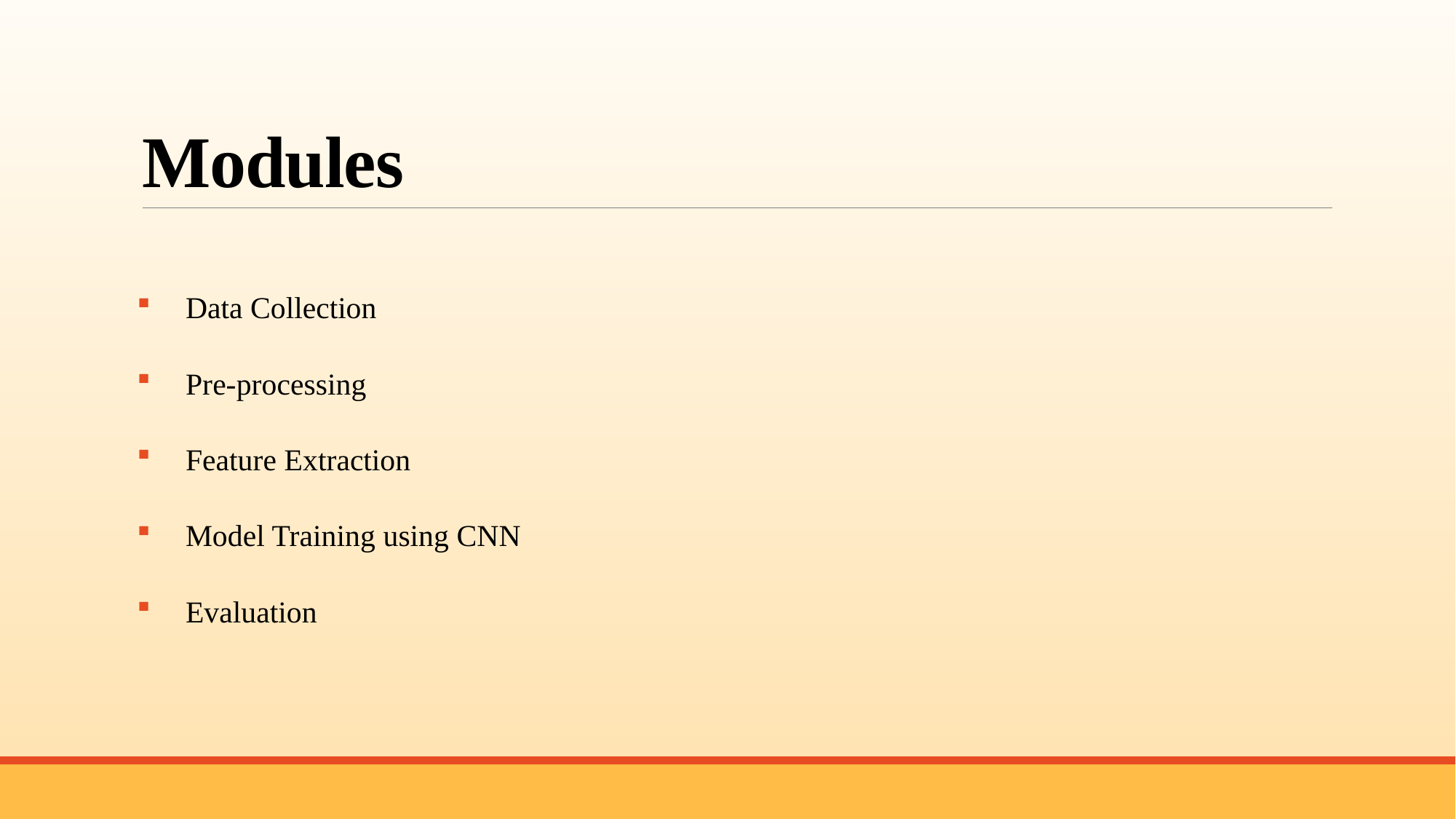

# Modules
Data Collection
Pre-processing
Feature Extraction
Model Training using CNN
Evaluation